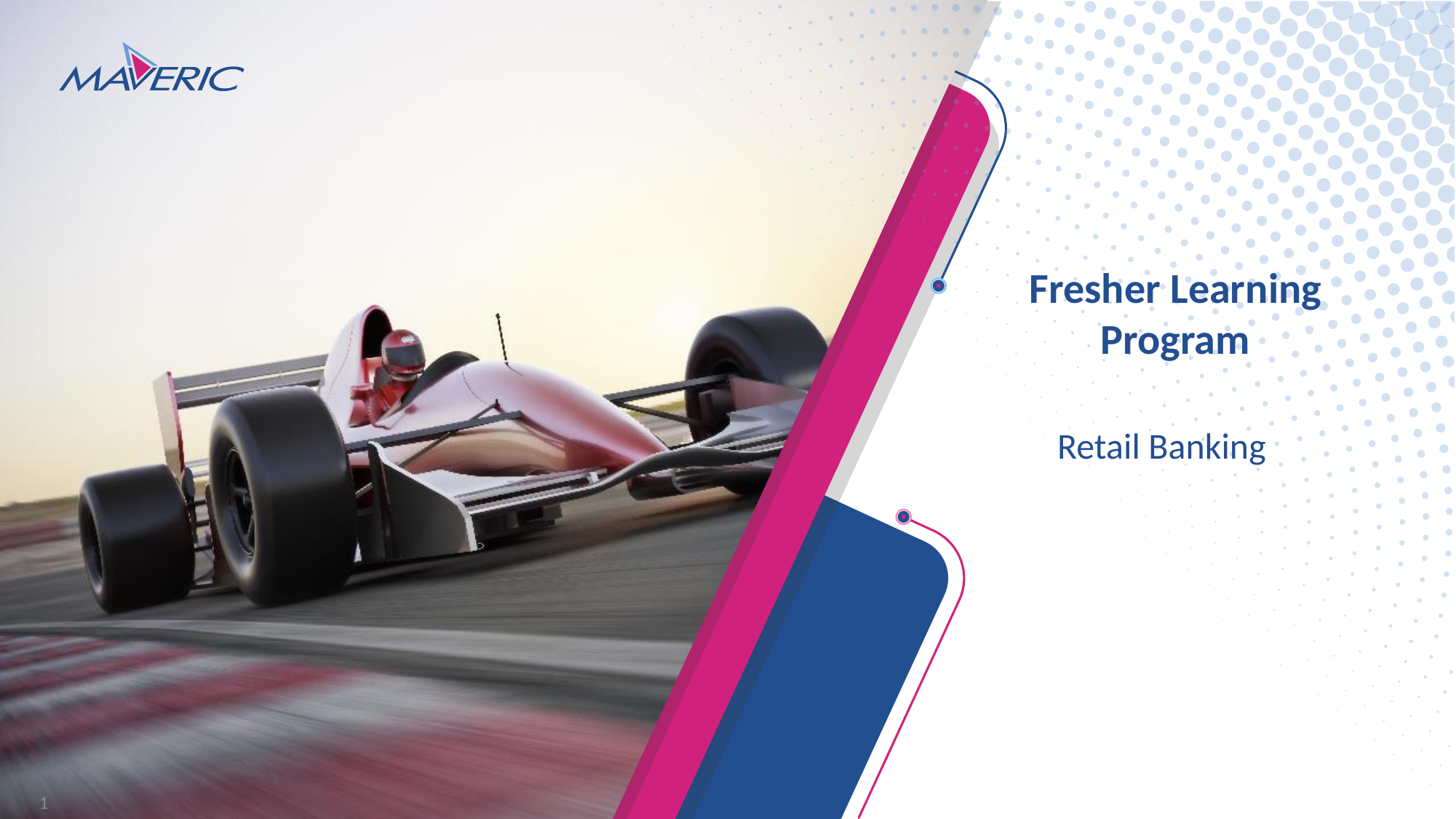

Fresher Learning Program
# Retail Banking

1